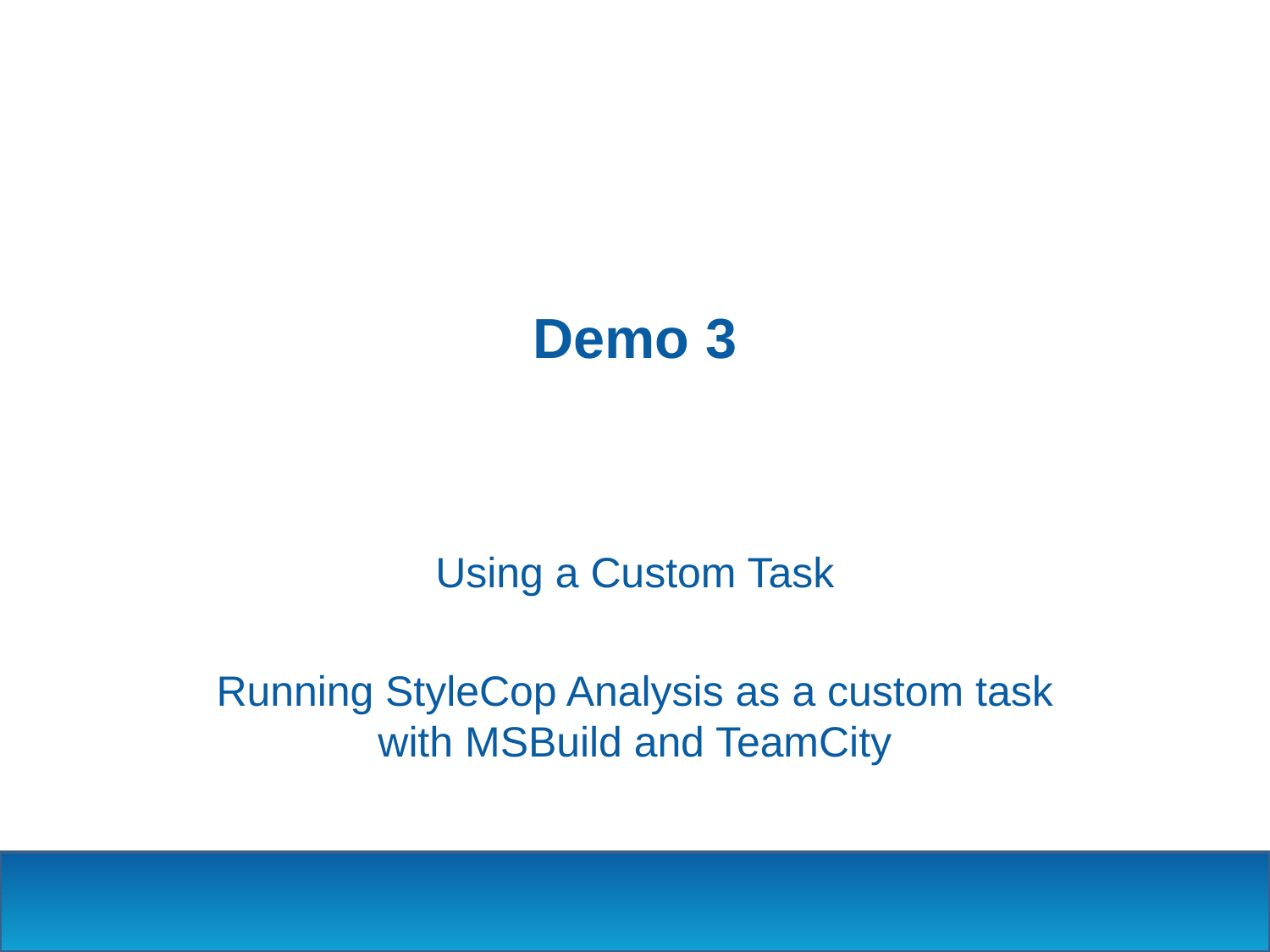

Demo 3
Using a Custom Task

Running StyleCop Analysis as a custom task with MSBuild and TeamCity